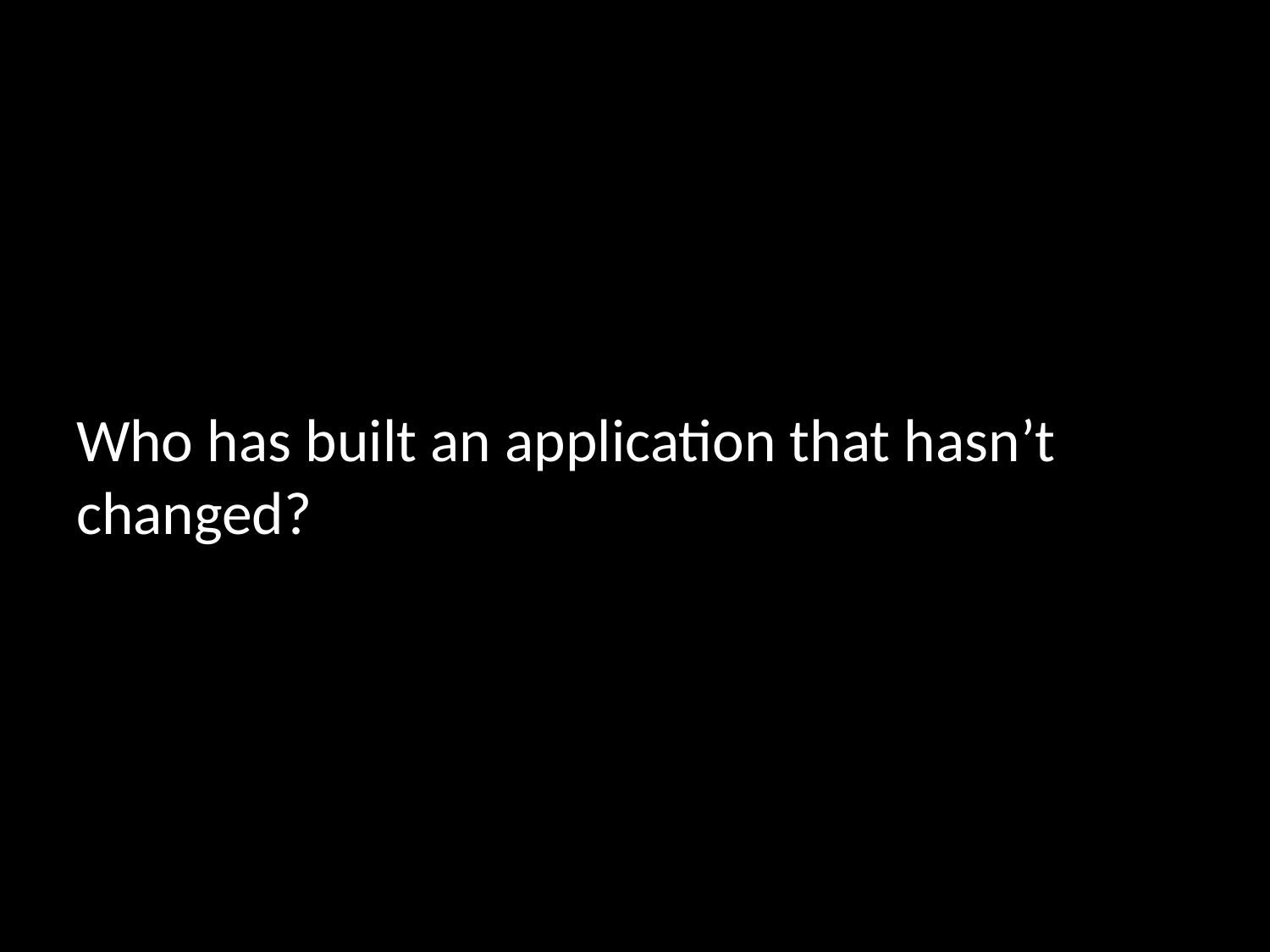

# Who has built an application that hasn’t changed?